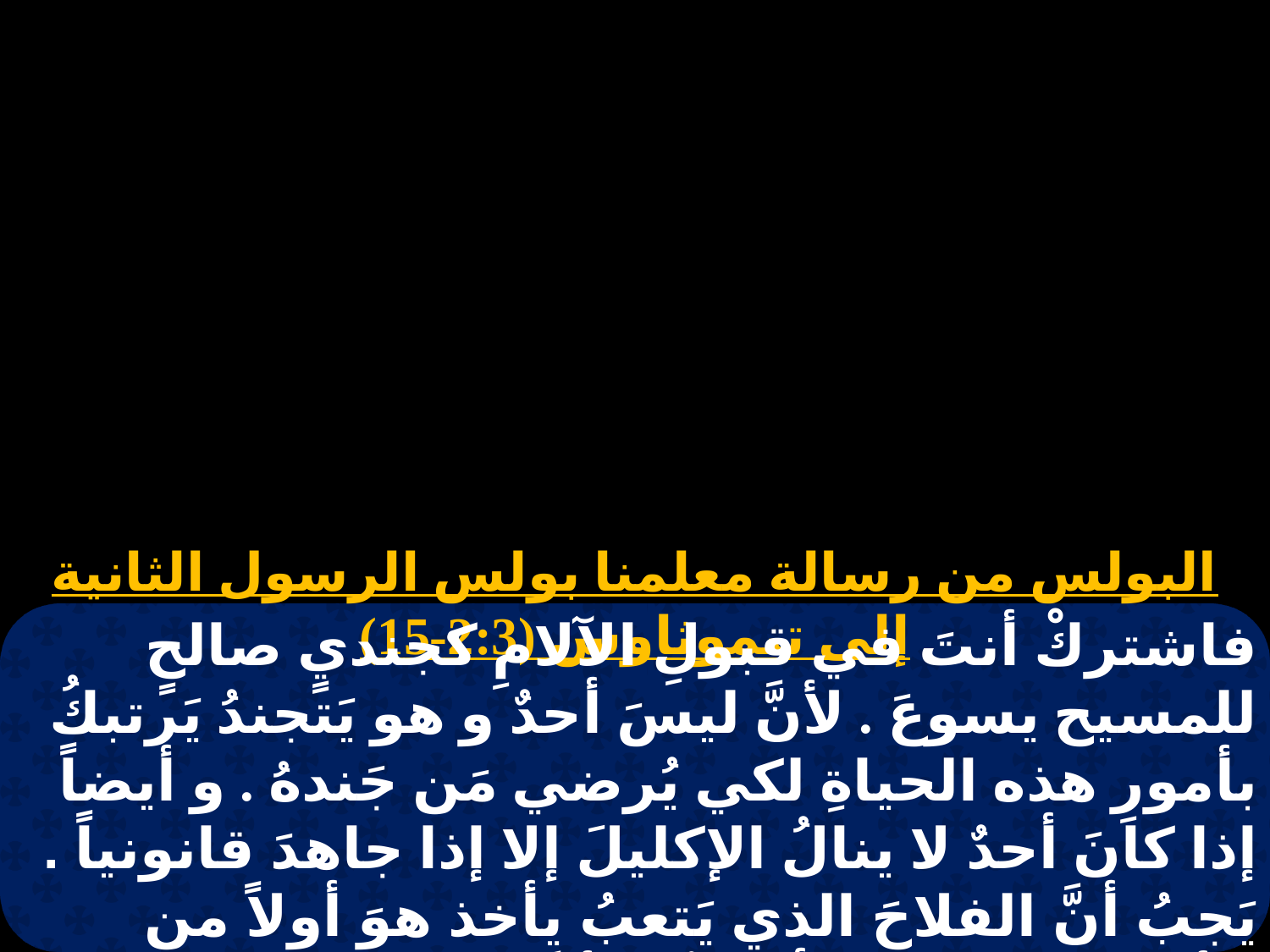

# 20 أبيب
البولس من رسالة معلمنا بولس الرسول الثانية إلى تيموثاوس (2:3-15)
فاشتركْ أنتَ في قبولِ الآلامِ كجنديٍ صالحٍ للمسيح يسوعَ . لأنَّ ليسَ أحدٌ و هو يَتجندُ يَرتبكُ بأمورِ هذه الحياةِ لكي يُرضي مَن جَندهُ . و أيضاً إذا كانَ أحدٌ لا ينالُ الإكليلَ إلا إذا جاهدَ قانونياً . يَجبُ أنَّ الفلاحَ الذي يَتعبُ يأخذ هوَ أولاً من الأثمارِ . افهم ما أقولُ . لأنَّ الربَّ هوَ الذي يُعطيكَ فِهماً في كلِّ شيءٍ . اذكرْ يسوعَ المسيح الذي قامَ من الأمواتِ .